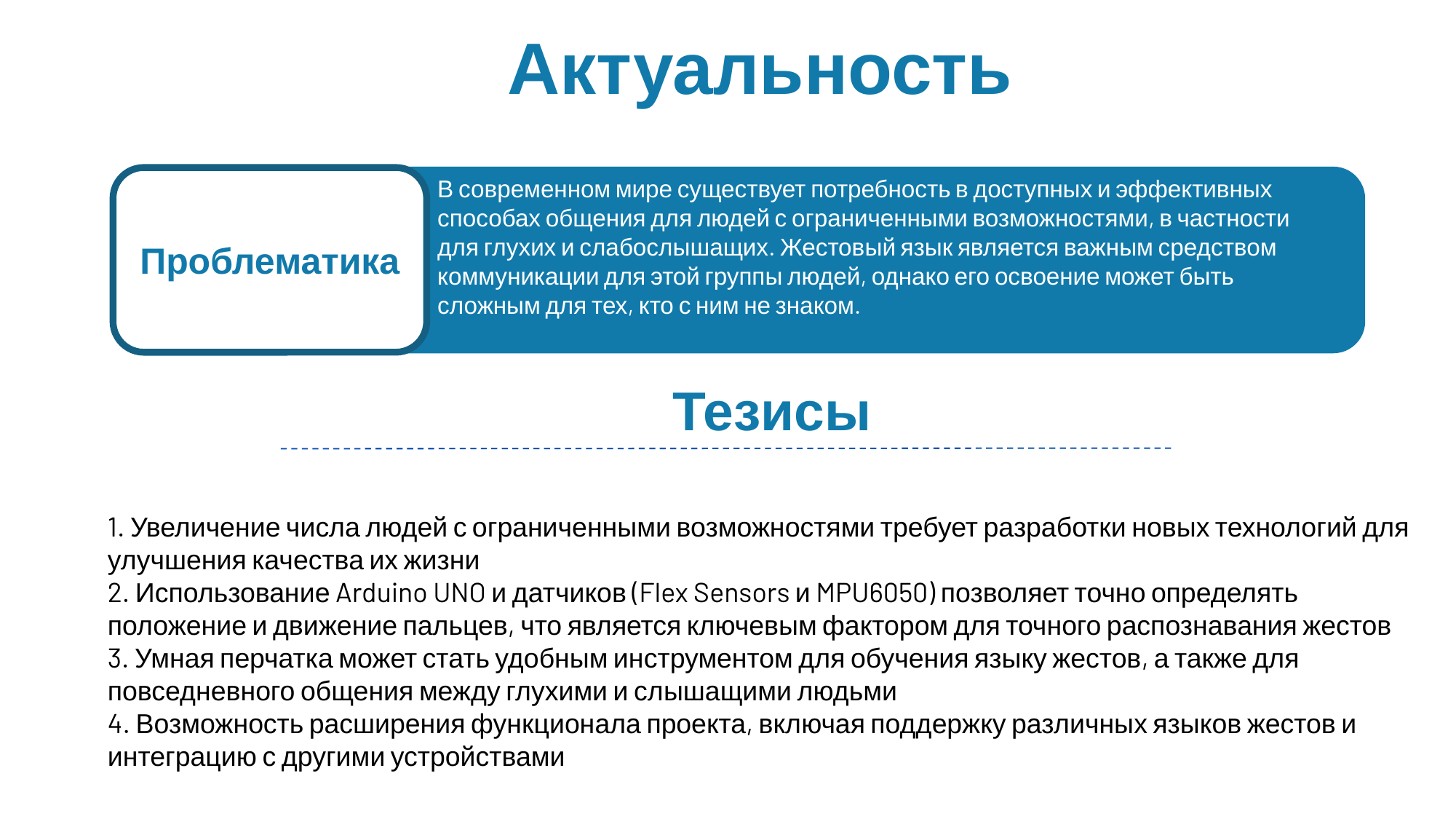

Актуальность
Проблематика

В современном мире существует потребность в доступных и эффективных способах общения для людей с ограниченными возможностями, в частности для глухих и слабослышащих. Жестовый язык является важным средством коммуникации для этой группы людей, однако его освоение может быть сложным для тех, кто с ним не знаком.
Тезисы
1. Увеличение числа людей с ограниченными возможностями требует разработки новых технологий для улучшения качества их жизни
2. Использование Arduino UNO и датчиков (Flex Sensors и MPU6050) позволяет точно определять положение и движение пальцев, что является ключевым фактором для точного распознавания жестов
3. Умная перчатка может стать удобным инструментом для обучения языку жестов, а также для повседневного общения между глухими и слышащими людьми
4. Возможность расширения функционала проекта, включая поддержку различных языков жестов и интеграцию с другими устройствами